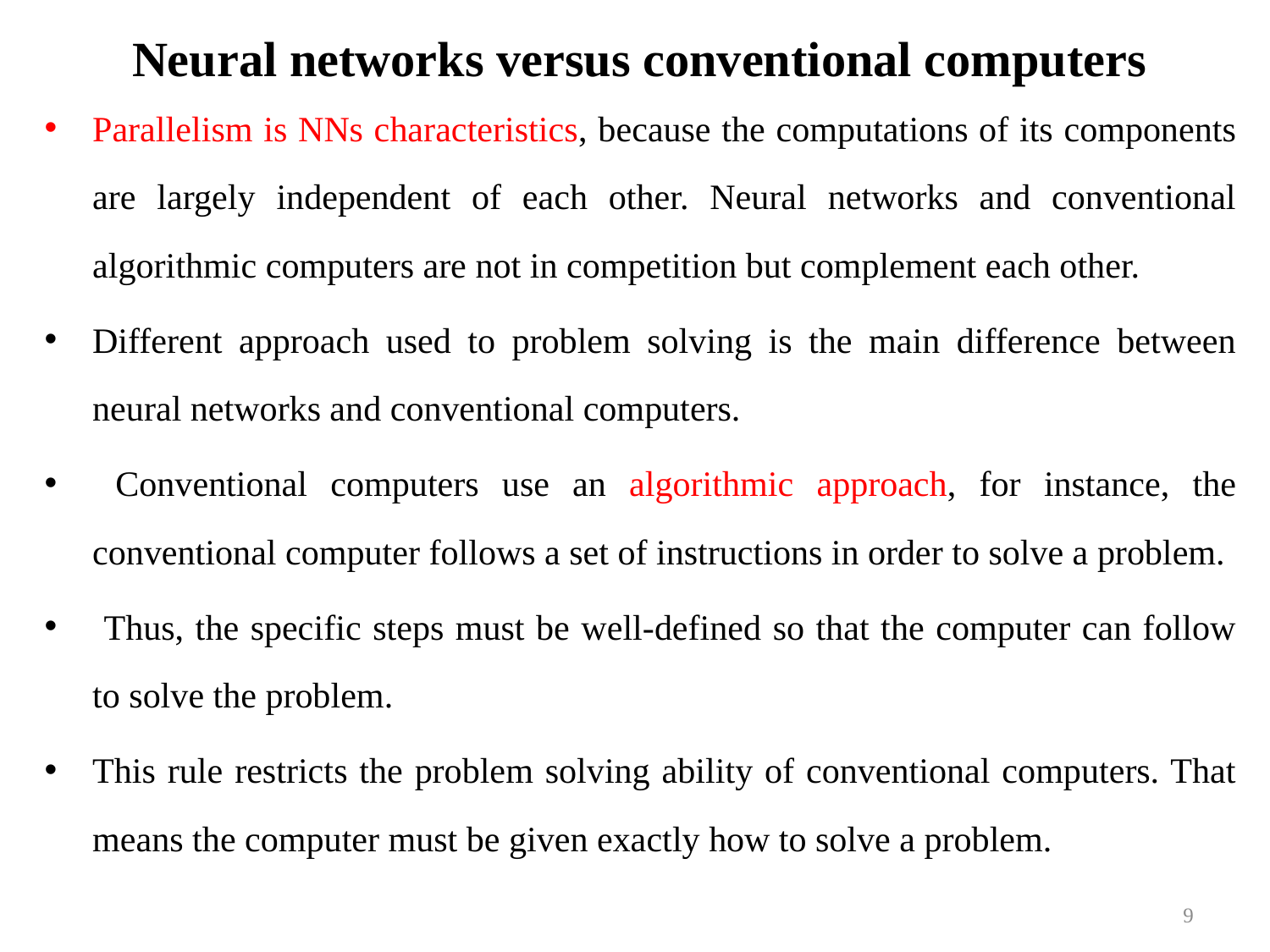

# Neural networks versus conventional computers
Parallelism is NNs characteristics, because the computations of its components are largely independent of each other. Neural networks and conventional algorithmic computers are not in competition but complement each other.
Different approach used to problem solving is the main difference between neural networks and conventional computers.
 Conventional computers use an algorithmic approach, for instance, the conventional computer follows a set of instructions in order to solve a problem.
 Thus, the specific steps must be well-defined so that the computer can follow to solve the problem.
This rule restricts the problem solving ability of conventional computers. That means the computer must be given exactly how to solve a problem.
9